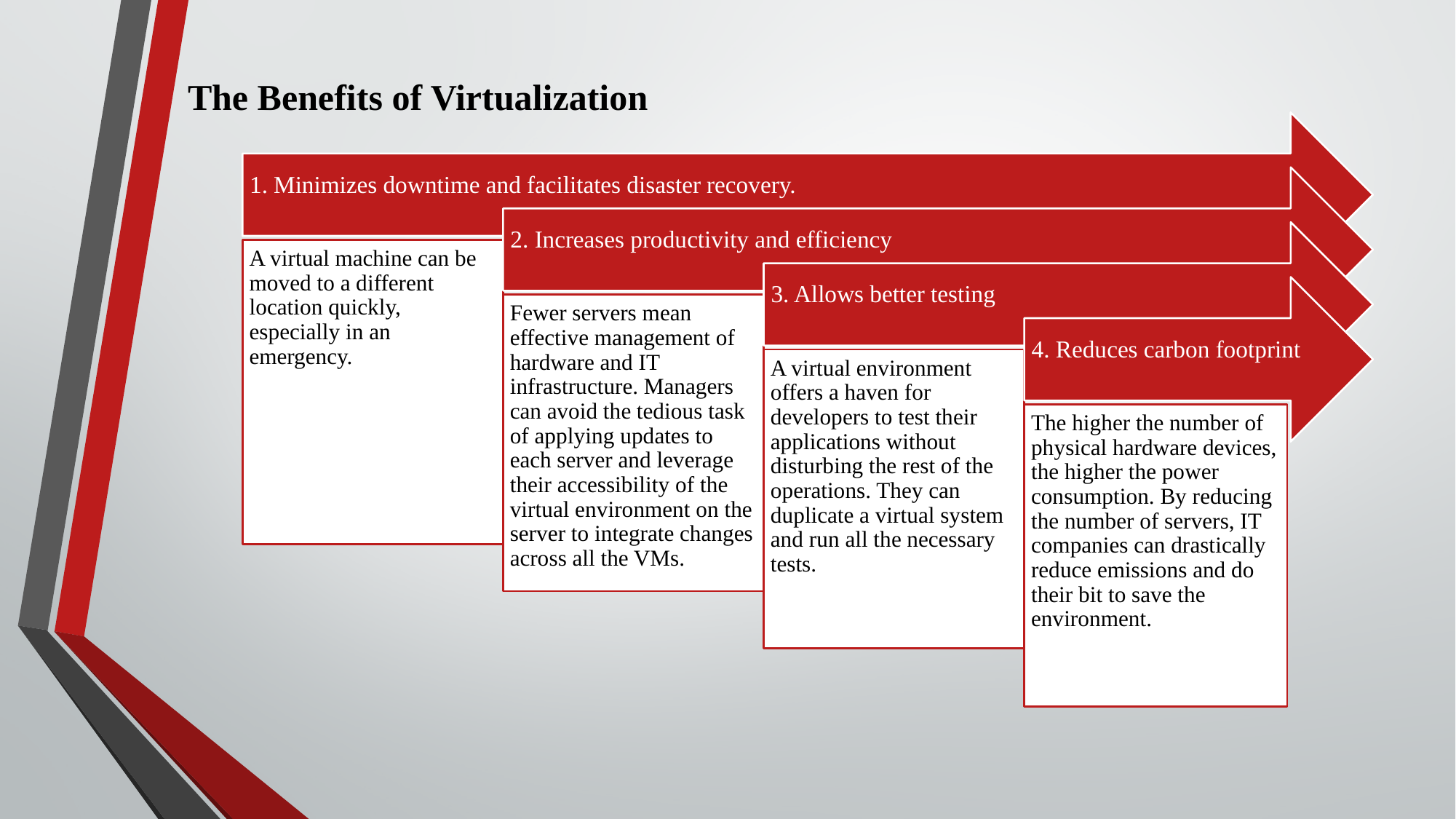

The Benefits of Virtualization
1. Minimizes downtime and facilitates disaster recovery.
A virtual machine can be moved to a different location quickly, especially in an emergency.
2. Increases productivity and efficiency
Fewer servers mean effective management of hardware and IT infrastructure. Managers can avoid the tedious task of applying updates to each server and leverage their accessibility of the virtual environment on the server to integrate changes across all the VMs.
3. Allows better testing
A virtual environment offers a haven for developers to test their applications without disturbing the rest of the operations. They can duplicate a virtual system and run all the necessary tests.
4. Reduces carbon footprint
The higher the number of physical hardware devices, the higher the power consumption. By reducing the number of servers, IT companies can drastically reduce emissions and do their bit to save the environment.